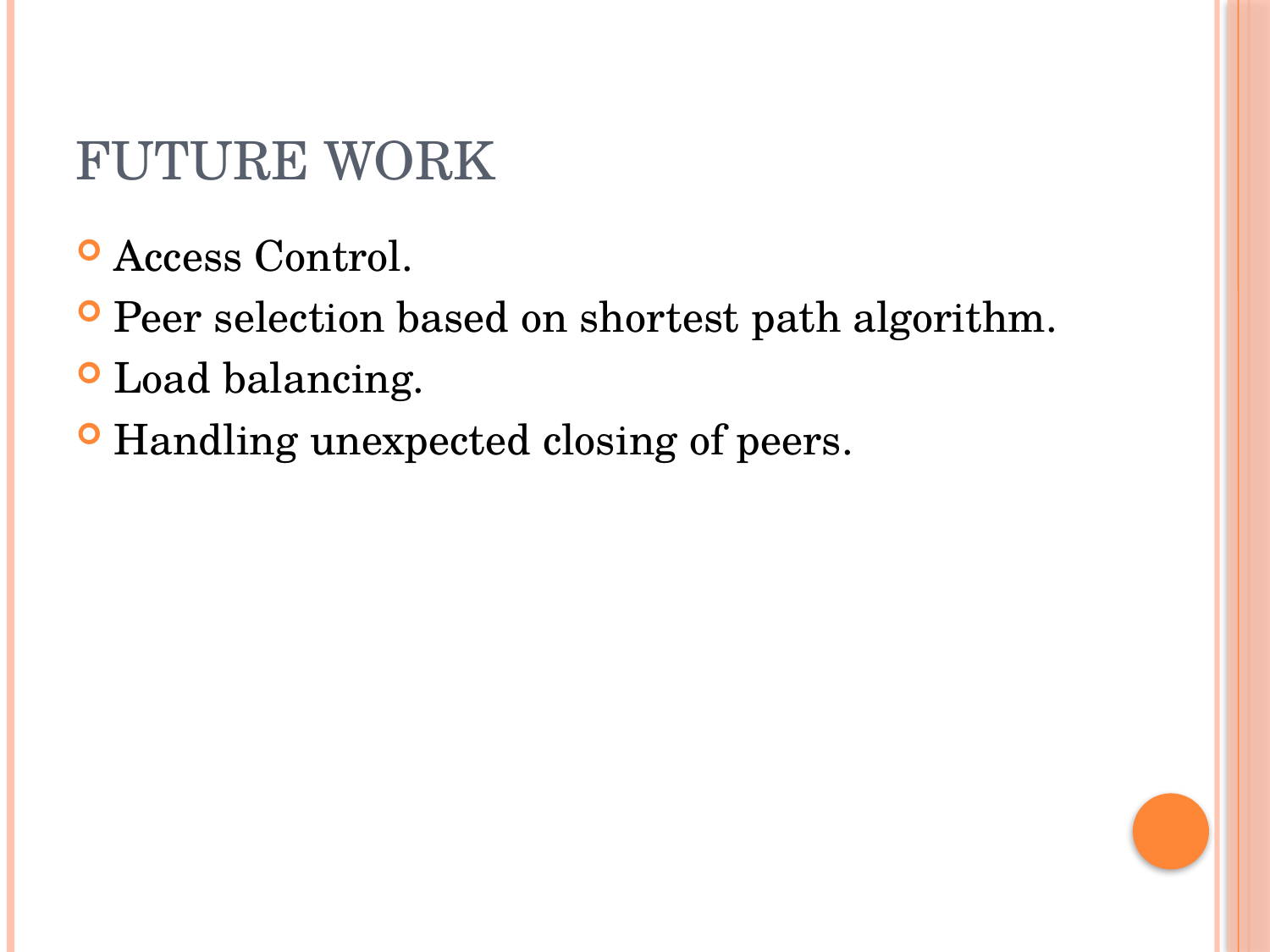

# Future Work
Access Control.
Peer selection based on shortest path algorithm.
Load balancing.
Handling unexpected closing of peers.